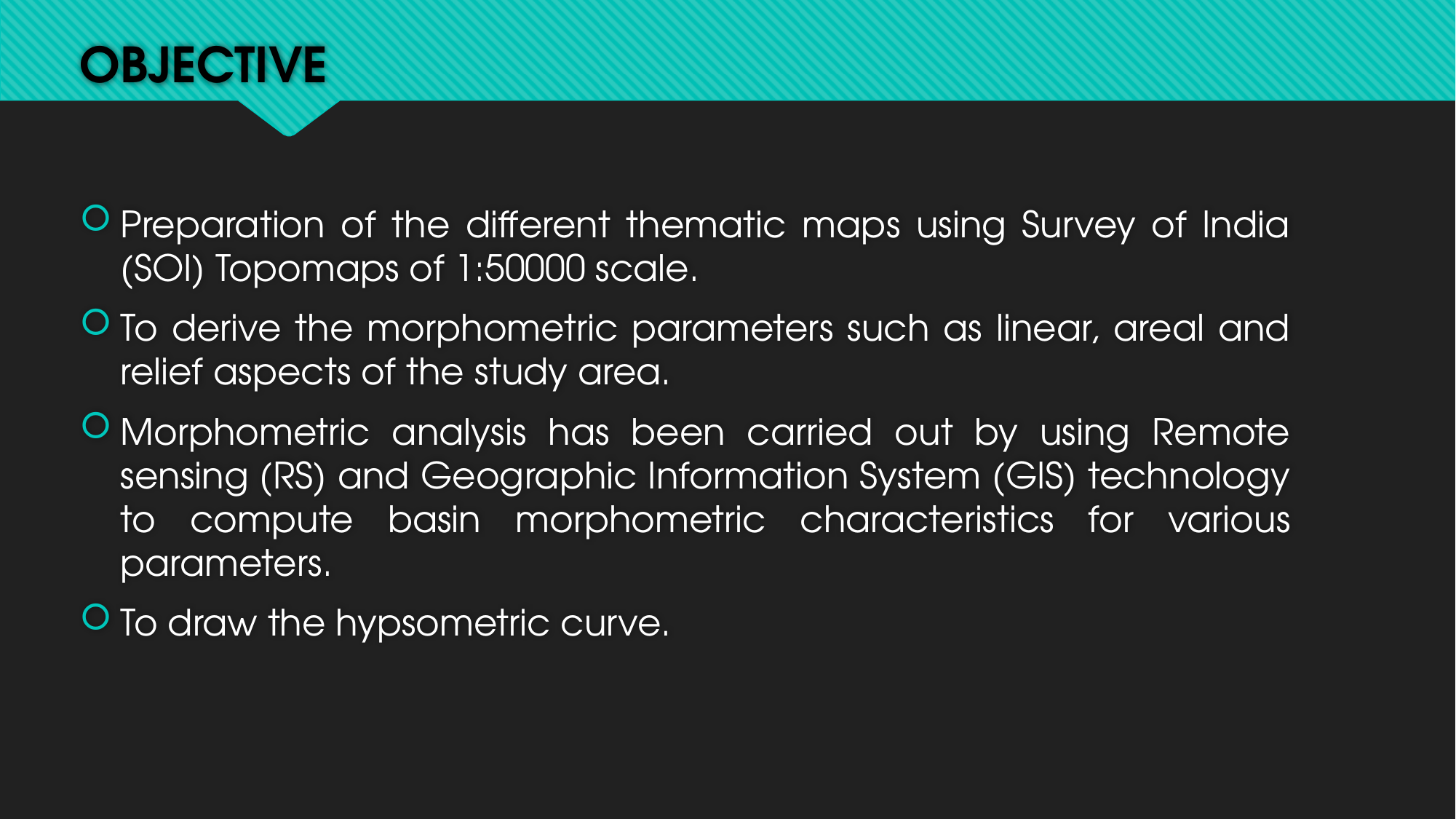

# OBJECTIVE
Preparation of the different thematic maps using Survey of India (SOI) Topomaps of 1:50000 scale.
To derive the morphometric parameters such as linear, areal and relief aspects of the study area.
Morphometric analysis has been carried out by using Remote sensing (RS) and Geographic Information System (GIS) technology to compute basin morphometric characteristics for various parameters.
To draw the hypsometric curve.